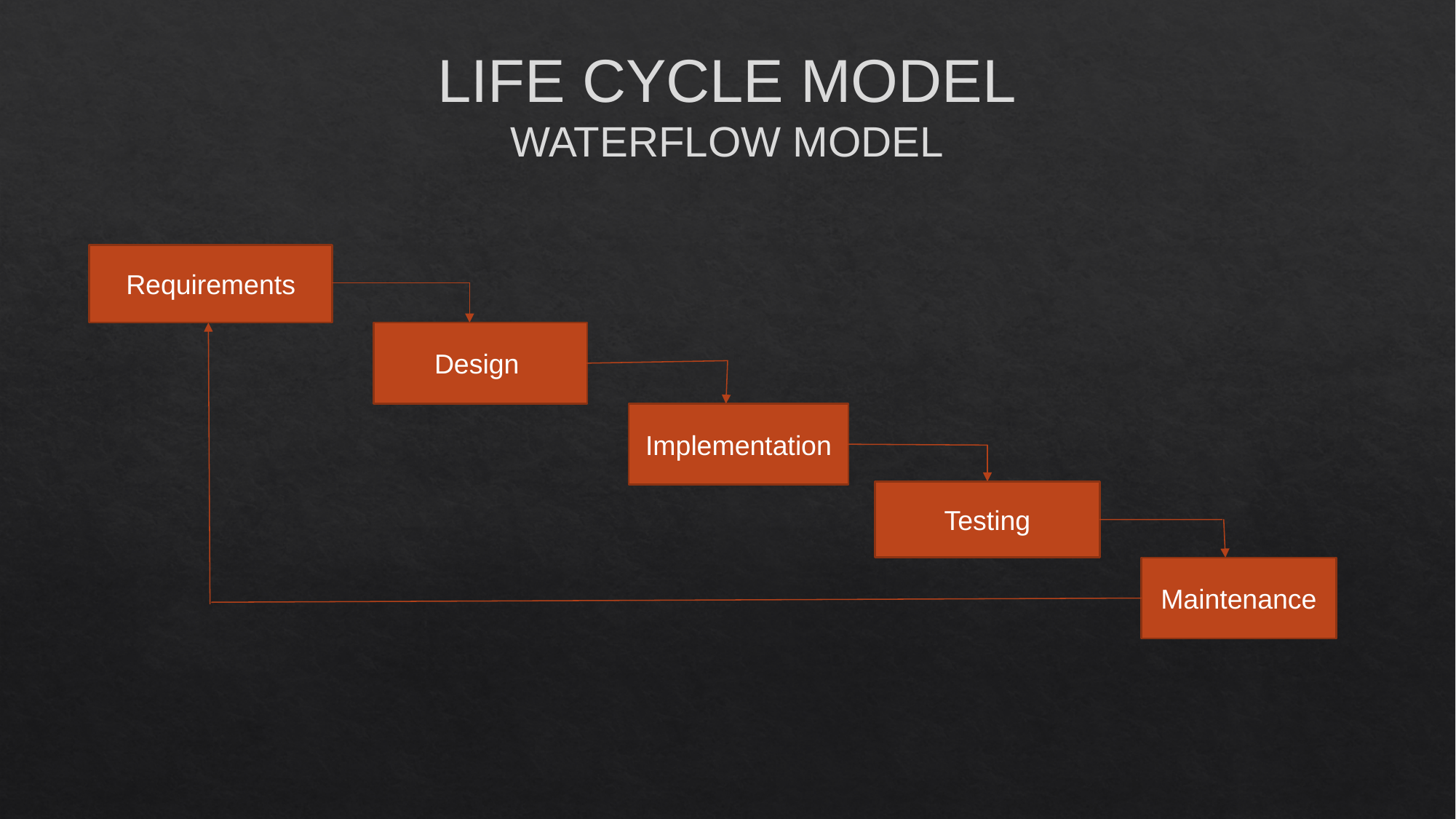

LIFE CYCLE MODEL
WATERFLOW MODEL
Requirements
Design
Implementation
Testing
Maintenance